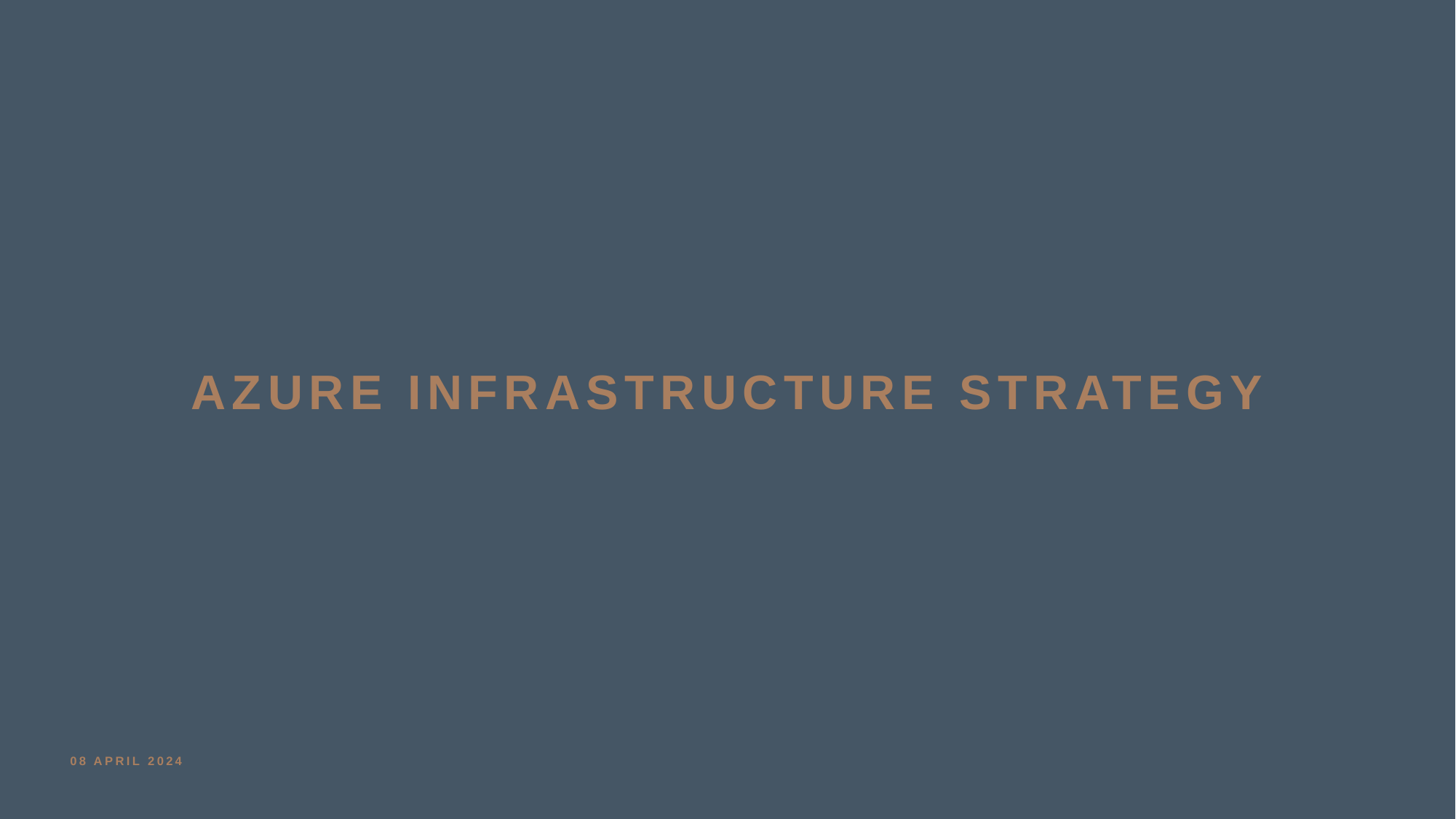

# Azure infrastructure strategy

 08 April 2024
1